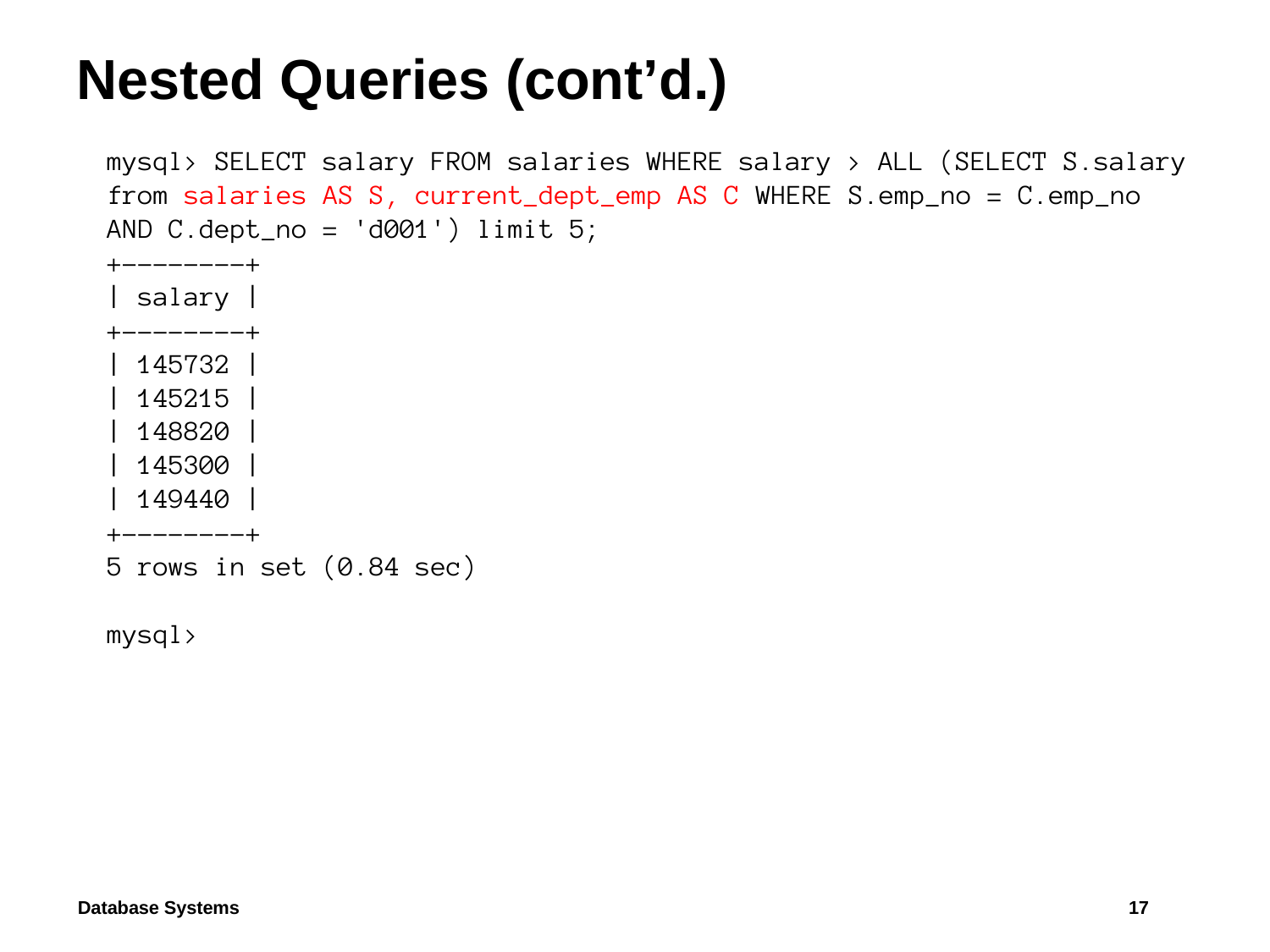

# Nested Queries (cont’d.)
mysql> SELECT salary FROM salaries WHERE salary > ALL (SELECT S.salary from salaries AS S, current_dept_emp AS C WHERE S.emp_no = C.emp_no AND C.dept_no = 'd001') limit 5;
+--------+
| salary |
+--------+
| 145732 |
| 145215 |
| 148820 |
| 145300 |
| 149440 |
+--------+
5 rows in set (0.84 sec)

mysql>